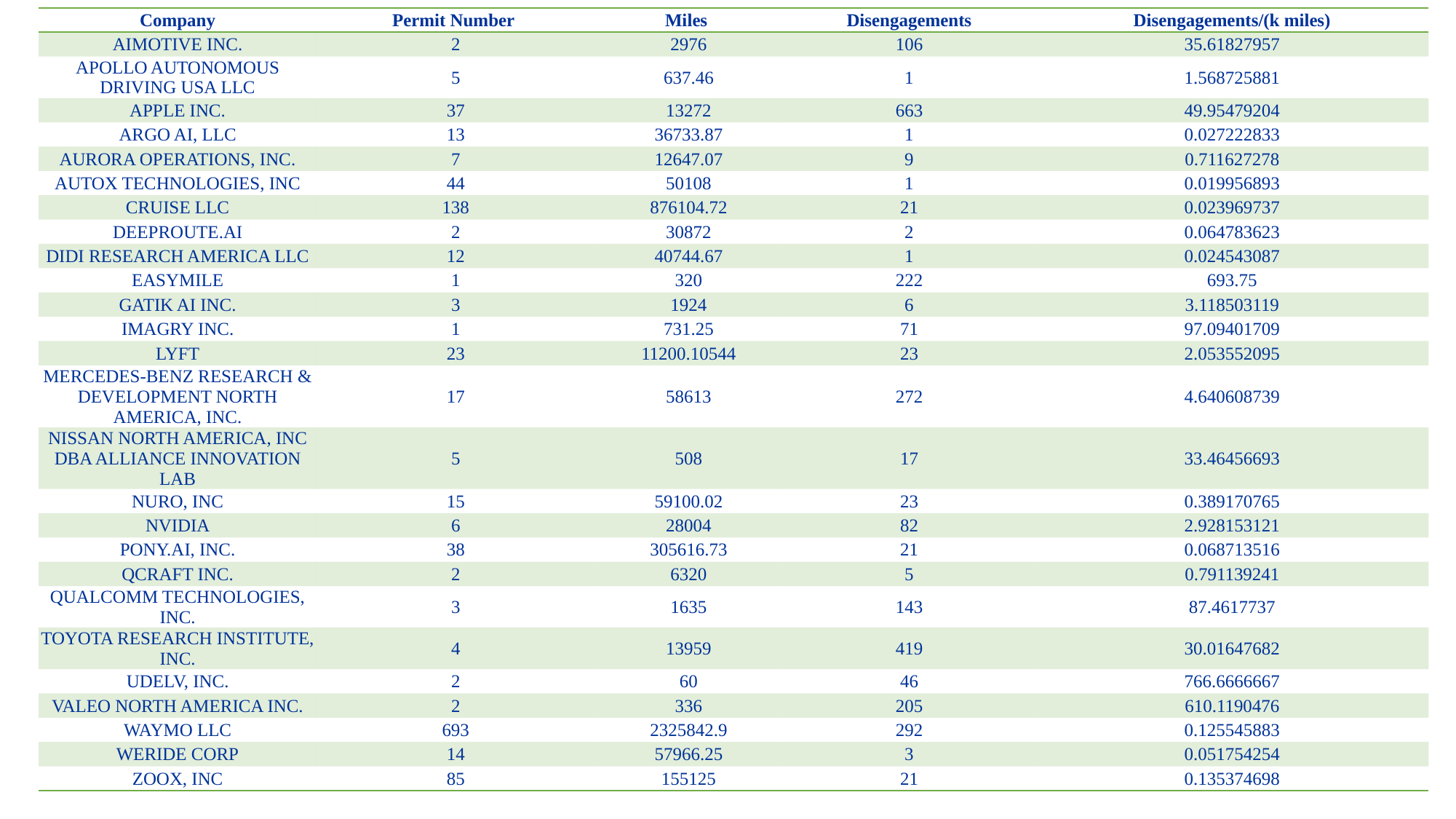

| Company | Permit Number | Miles | Disengagements | Disengagements/(k miles) |
| --- | --- | --- | --- | --- |
| AIMOTIVE INC. | 2 | 2976 | 106 | 35.61827957 |
| APOLLO AUTONOMOUS DRIVING USA LLC | 5 | 637.46 | 1 | 1.568725881 |
| APPLE INC. | 37 | 13272 | 663 | 49.95479204 |
| ARGO AI, LLC | 13 | 36733.87 | 1 | 0.027222833 |
| AURORA OPERATIONS, INC. | 7 | 12647.07 | 9 | 0.711627278 |
| AUTOX TECHNOLOGIES, INC | 44 | 50108 | 1 | 0.019956893 |
| CRUISE LLC | 138 | 876104.72 | 21 | 0.023969737 |
| DEEPROUTE.AI | 2 | 30872 | 2 | 0.064783623 |
| DIDI RESEARCH AMERICA LLC | 12 | 40744.67 | 1 | 0.024543087 |
| EASYMILE | 1 | 320 | 222 | 693.75 |
| GATIK AI INC. | 3 | 1924 | 6 | 3.118503119 |
| IMAGRY INC. | 1 | 731.25 | 71 | 97.09401709 |
| LYFT | 23 | 11200.10544 | 23 | 2.053552095 |
| MERCEDES-BENZ RESEARCH & DEVELOPMENT NORTH AMERICA, INC. | 17 | 58613 | 272 | 4.640608739 |
| NISSAN NORTH AMERICA, INC DBA ALLIANCE INNOVATION LAB | 5 | 508 | 17 | 33.46456693 |
| NURO, INC | 15 | 59100.02 | 23 | 0.389170765 |
| NVIDIA | 6 | 28004 | 82 | 2.928153121 |
| PONY.AI, INC. | 38 | 305616.73 | 21 | 0.068713516 |
| QCRAFT INC. | 2 | 6320 | 5 | 0.791139241 |
| QUALCOMM TECHNOLOGIES, INC. | 3 | 1635 | 143 | 87.4617737 |
| TOYOTA RESEARCH INSTITUTE, INC. | 4 | 13959 | 419 | 30.01647682 |
| UDELV, INC. | 2 | 60 | 46 | 766.6666667 |
| VALEO NORTH AMERICA INC. | 2 | 336 | 205 | 610.1190476 |
| WAYMO LLC | 693 | 2325842.9 | 292 | 0.125545883 |
| WERIDE CORP | 14 | 57966.25 | 3 | 0.051754254 |
| ZOOX, INC | 85 | 155125 | 21 | 0.135374698 |